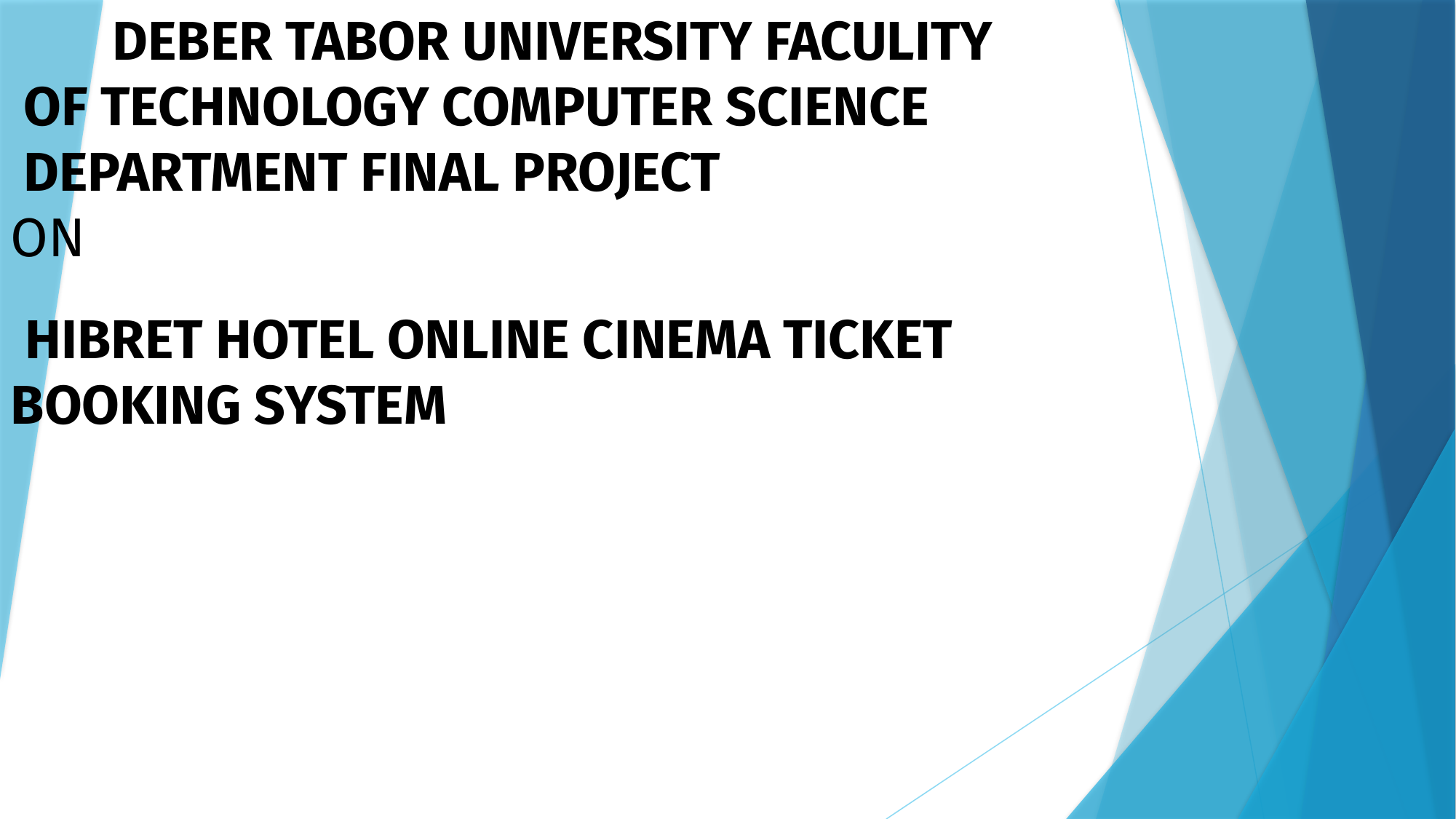

DEBER TABOR UNIVERSITY FACULITY
 OF TECHNOLOGY COMPUTER SCIENCE
 DEPARTMENT FINAL PROJECT
ON
 HIBRET HOTEL ONLINE CINEMA TICKET
BOOKING SYSTEM